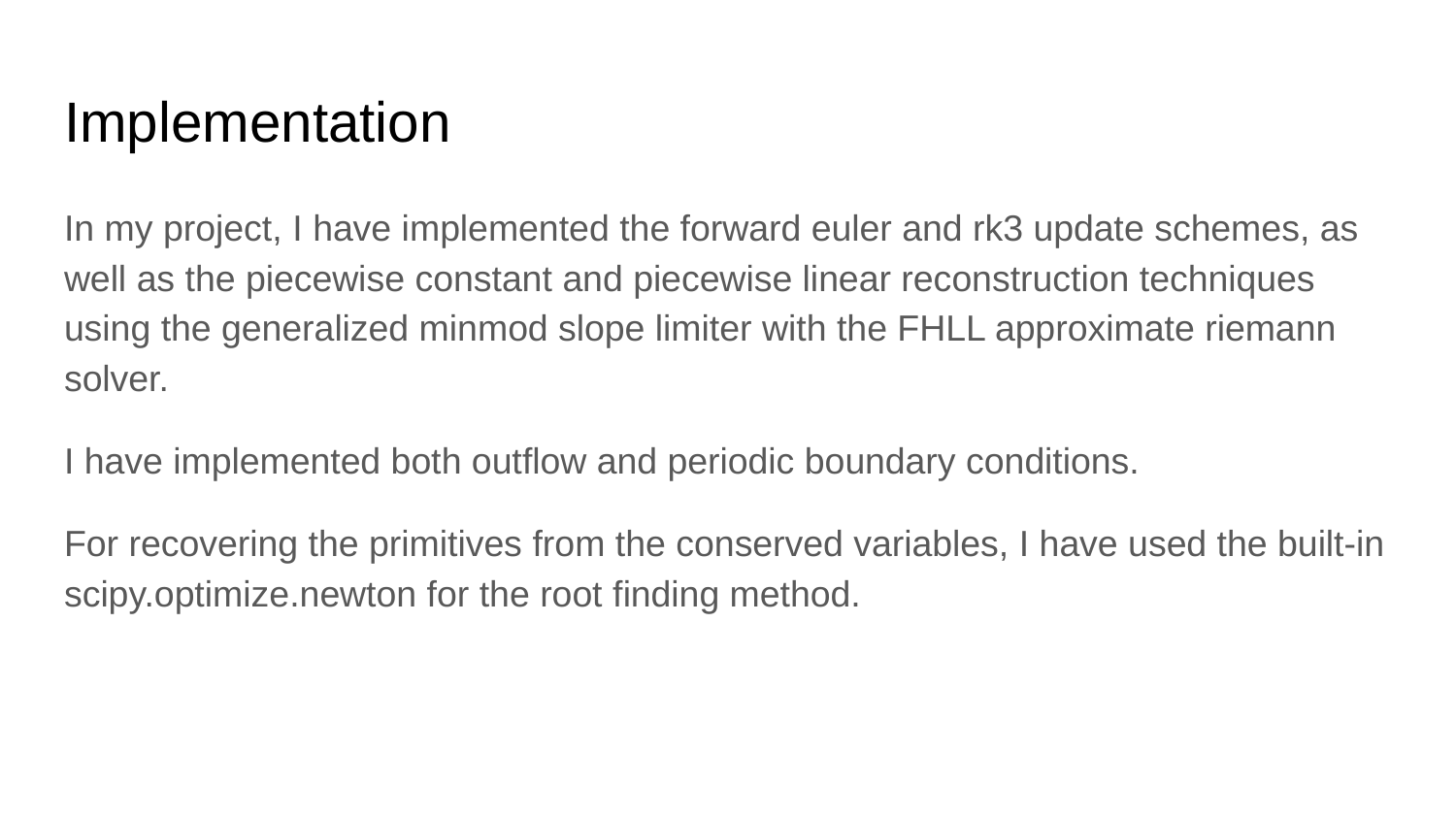

# Implementation
In my project, I have implemented the forward euler and rk3 update schemes, as well as the piecewise constant and piecewise linear reconstruction techniques using the generalized minmod slope limiter with the FHLL approximate riemann solver.
I have implemented both outflow and periodic boundary conditions.
For recovering the primitives from the conserved variables, I have used the built-in scipy.optimize.newton for the root finding method.